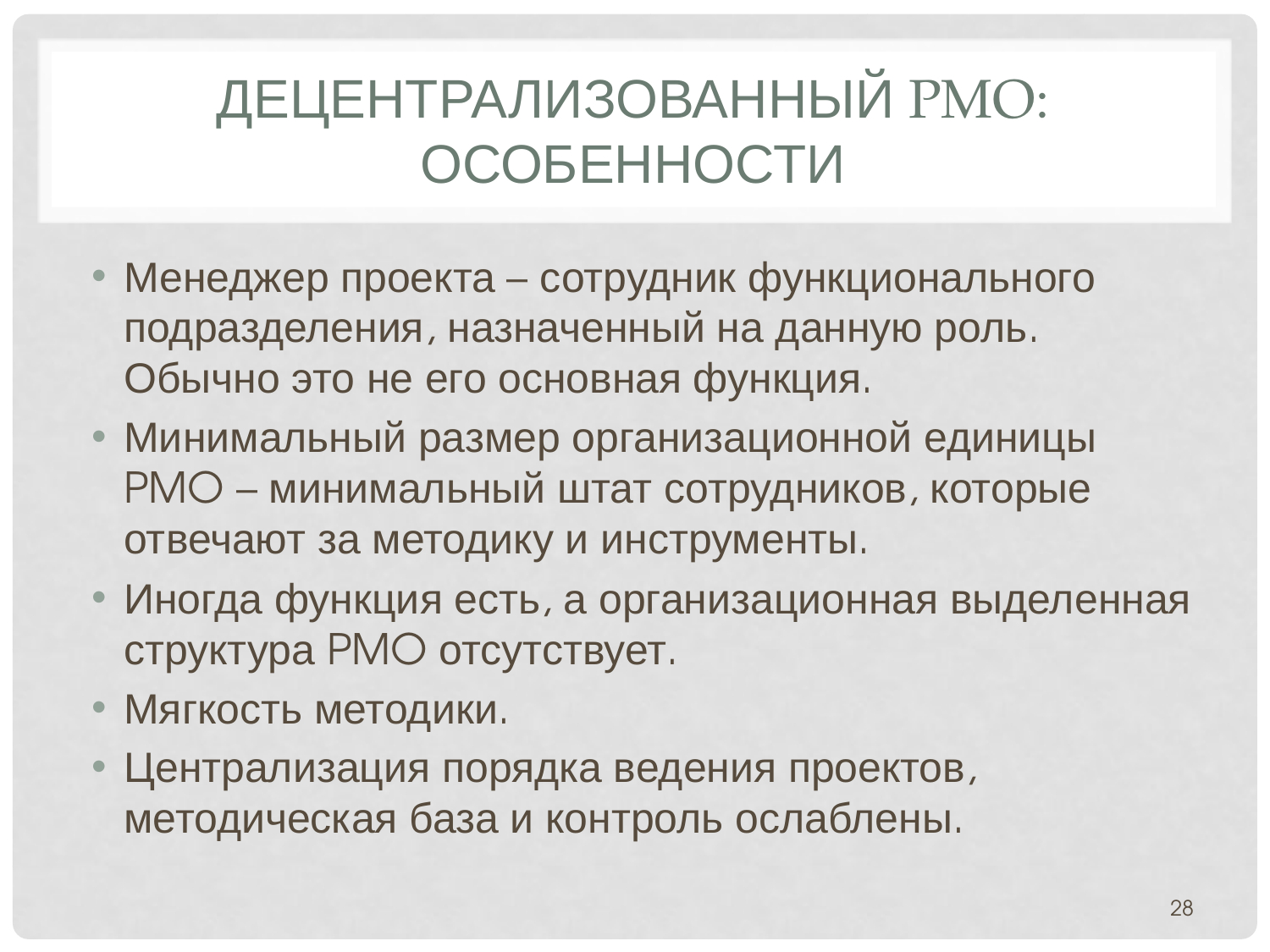

# ДЕЦЕНТРАЛИЗОВАННЫЙ PMO: ОСОБЕННОСТИ
Менеджер проекта – сотрудник функционального подразделения, назначенный на данную роль. Обычно это не его основная функция.
Минимальный размер организационной единицы PMO – минимальный штат сотрудников, которые отвечают за методику и инструменты.
Иногда функция есть, а организационная выделенная структура PMO отсутствует.
Мягкость методики.
Централизация порядка ведения проектов, методическая база и контроль ослаблены.
28